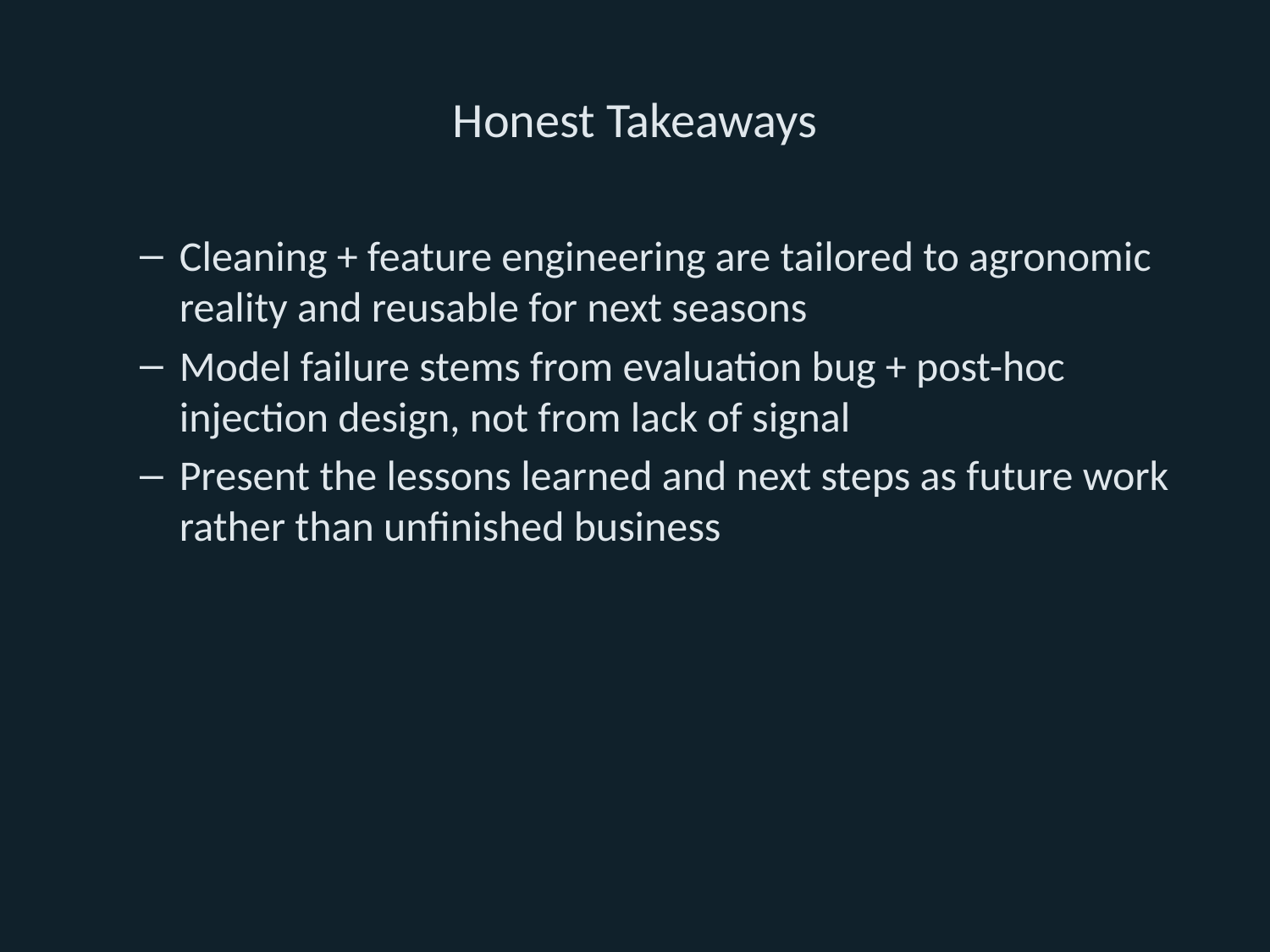

# Honest Takeaways
Cleaning + feature engineering are tailored to agronomic reality and reusable for next seasons
Model failure stems from evaluation bug + post-hoc injection design, not from lack of signal
Present the lessons learned and next steps as future work rather than unfinished business